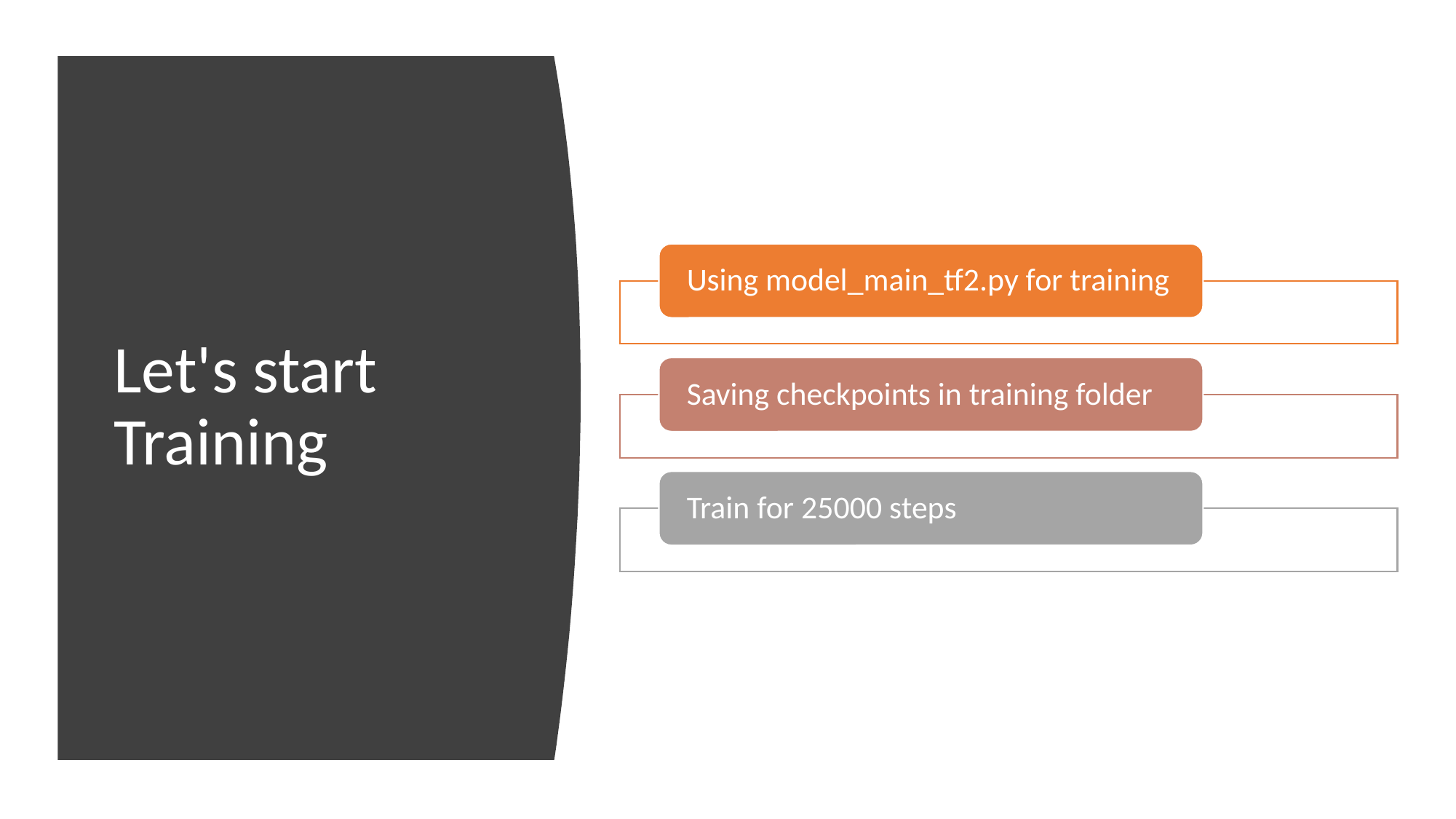

Using model_main_tf2.py for training
Saving checkpoints in training folder
Train for 25000 steps

# Let's start Training